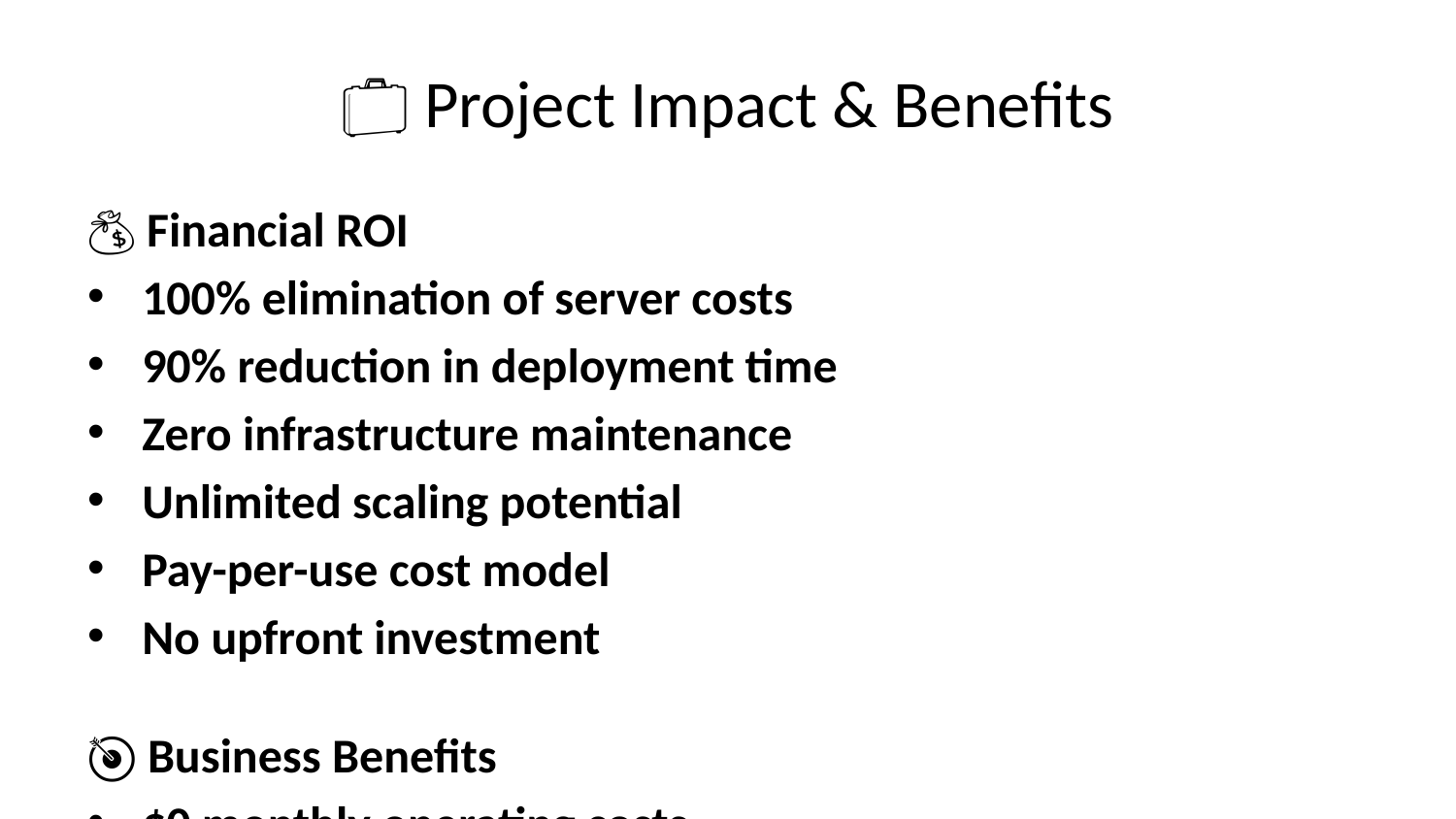

# 💼 Project Impact & Benefits
💰 Financial ROI
100% elimination of server costs
90% reduction in deployment time
Zero infrastructure maintenance
Unlimited scaling potential
Pay-per-use cost model
No upfront investment
🎯 Business Benefits
$0 monthly operating costs
Production-ready architecture
Enterprise security standards
Modern user experience
Global scalability ready
High availability design
📚 Learning Outcomes
Cloud-native development skills
Infrastructure as Code expertise
Serverless architecture mastery
AWS services integration
Modern DevOps practices
AI integration experience
🏆 Portfolio Value
Demonstrates cloud expertise
Shows full-stack capabilities
Proves cost optimization skills
Highlights innovation mindset
Production deployment experience
Modern technology adoption